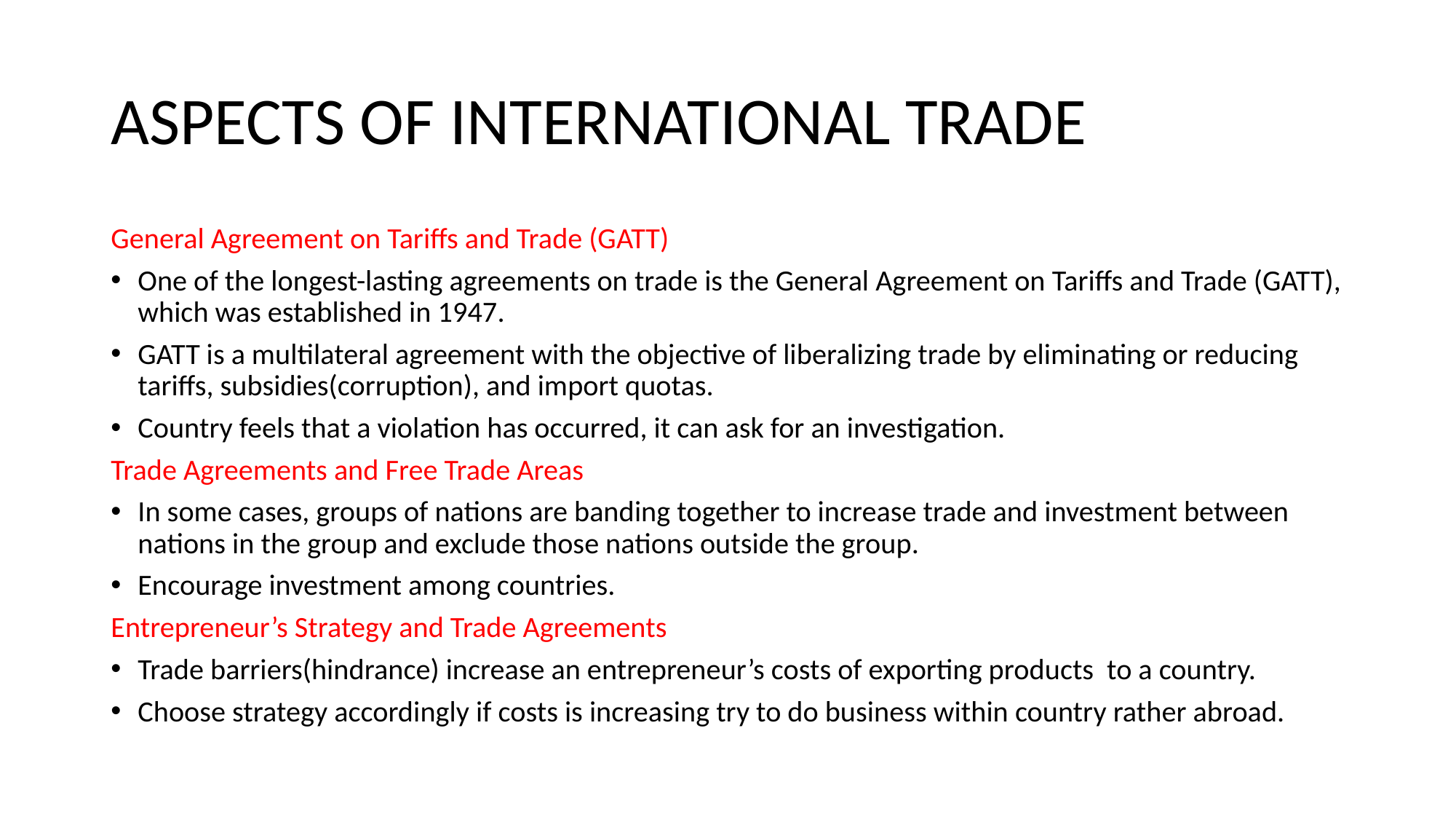

# ASPECTS OF INTERNATIONAL TRADE
General Agreement on Tariffs and Trade (GATT)
One of the longest-lasting agreements on trade is the General Agreement on Tariffs and Trade (GATT), which was established in 1947.
GATT is a multilateral agreement with the objective of liberalizing trade by eliminating or reducing tariffs, subsidies(corruption), and import quotas.
Country feels that a violation has occurred, it can ask for an investigation.
Trade Agreements and Free Trade Areas
In some cases, groups of nations are banding together to increase trade and investment between nations in the group and exclude those nations outside the group.
Encourage investment among countries.
Entrepreneur’s Strategy and Trade Agreements
Trade barriers(hindrance) increase an entrepreneur’s costs of exporting products  to a country.
Choose strategy accordingly if costs is increasing try to do business within country rather abroad.